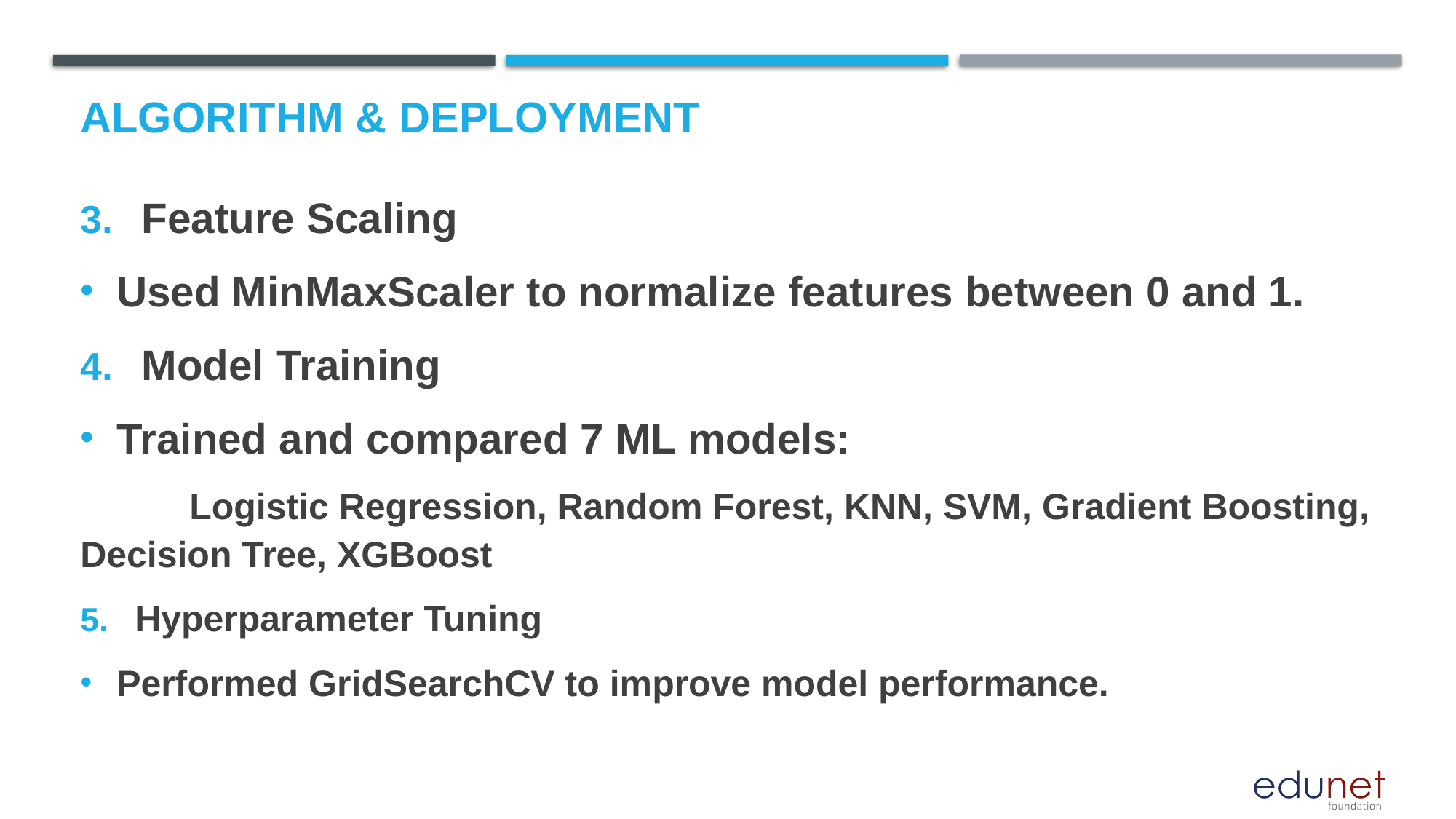

# Algorithm & Deployment
Feature Scaling
Used MinMaxScaler to normalize features between 0 and 1.
Model Training
Trained and compared 7 ML models:
	Logistic Regression, Random Forest, KNN, SVM, Gradient Boosting, Decision Tree, XGBoost
Hyperparameter Tuning
Performed GridSearchCV to improve model performance.